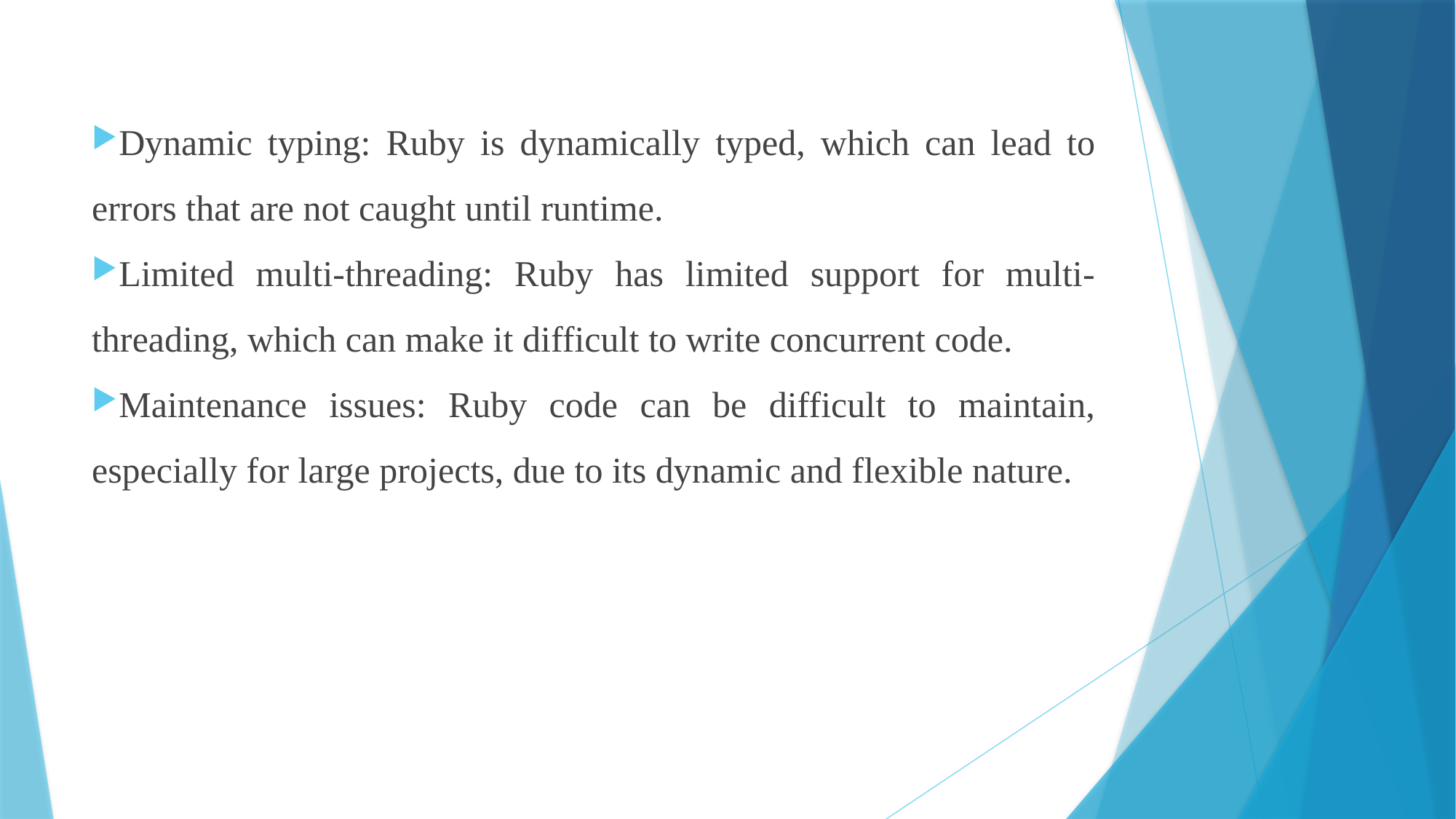

Dynamic typing: Ruby is dynamically typed, which can lead to errors that are not caught until runtime.
Limited multi-threading: Ruby has limited support for multi-threading, which can make it difficult to write concurrent code.
Maintenance issues: Ruby code can be difficult to maintain, especially for large projects, due to its dynamic and flexible nature.